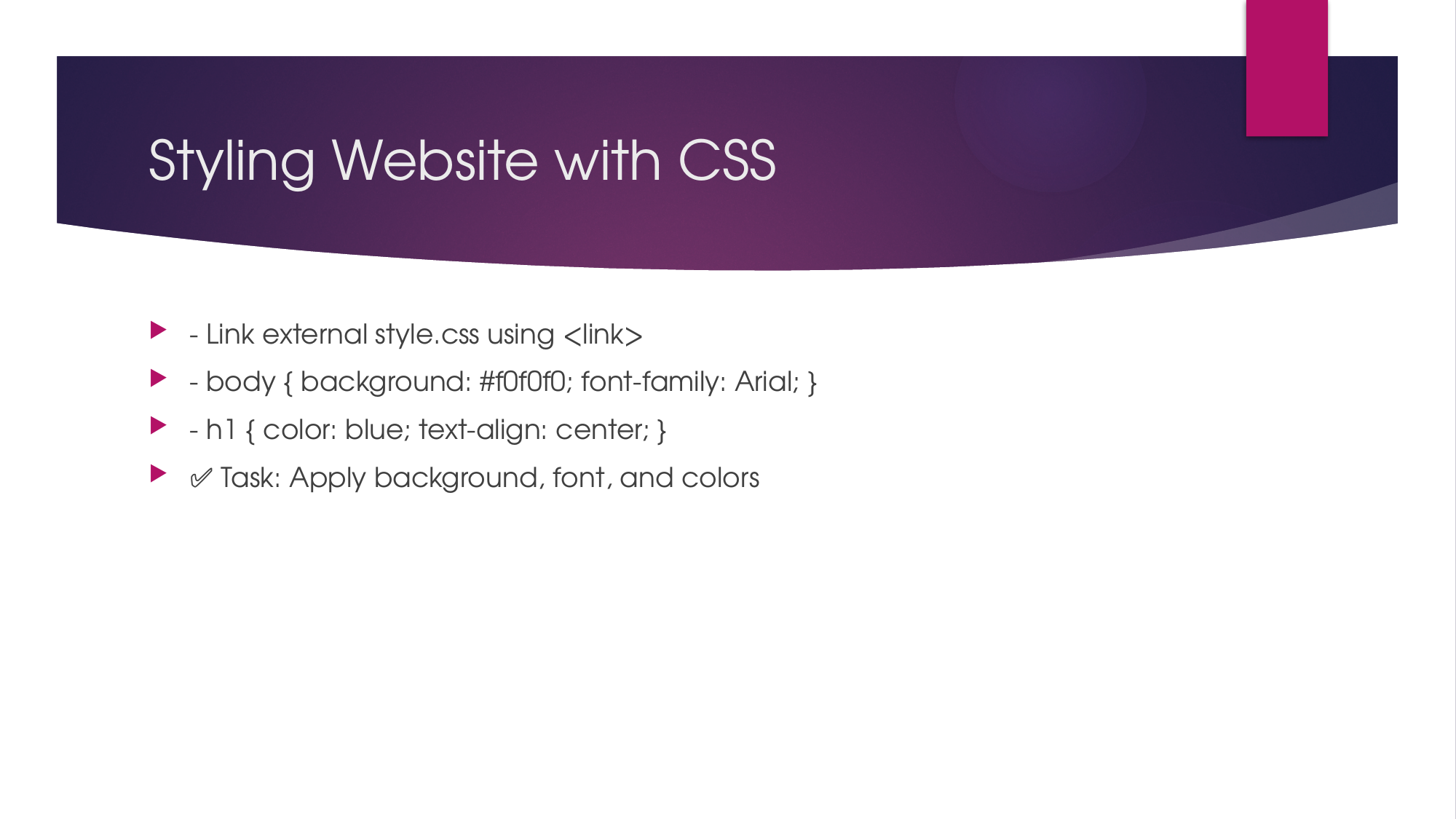

# Styling Website with CSS
- Link external style.css using <link>
- body { background: #f0f0f0; font-family: Arial; }
- h1 { color: blue; text-align: center; }
✅ Task: Apply background, font, and colors